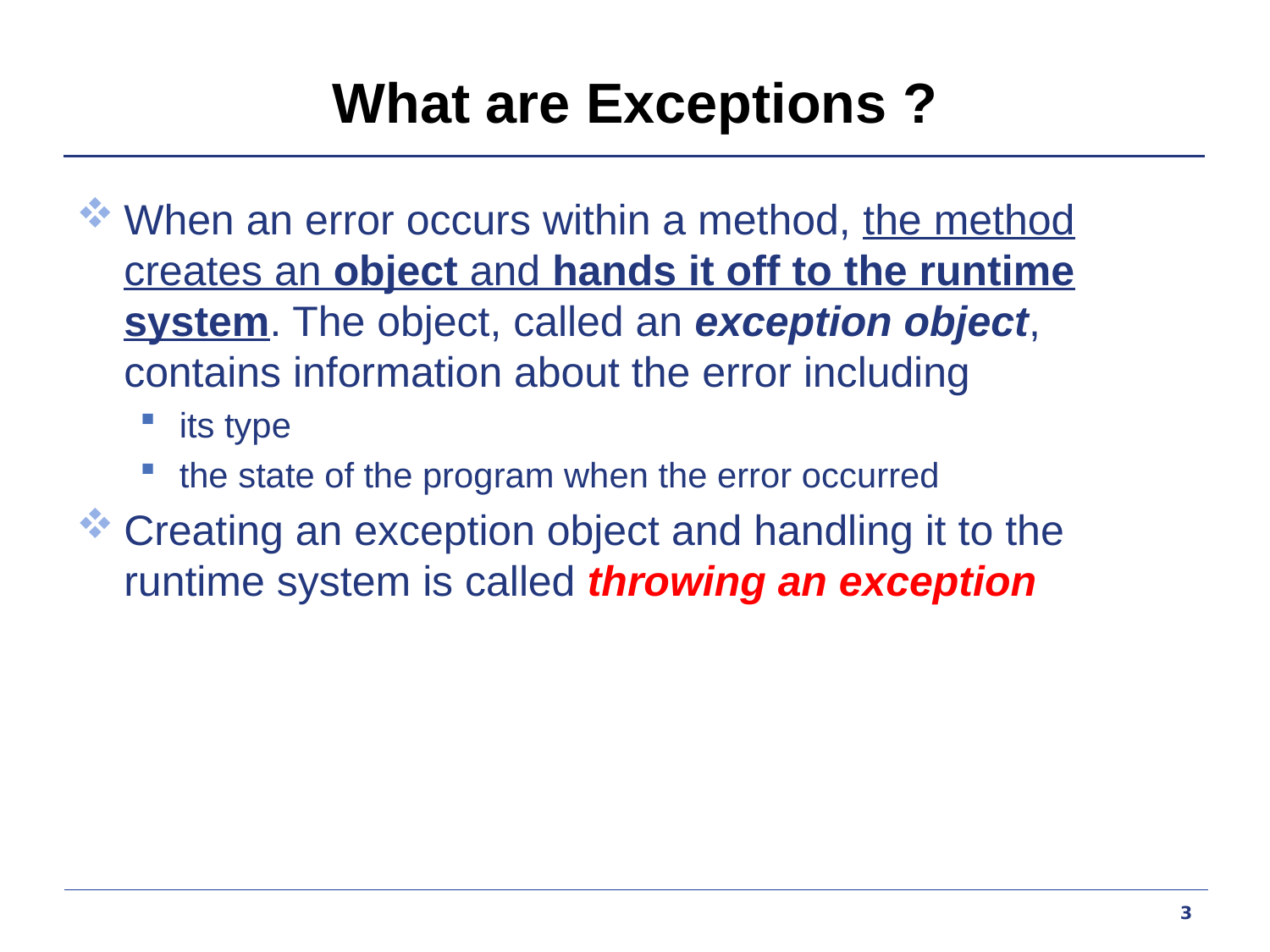

# What are Exceptions ?
When an error occurs within a method, the method creates an object and hands it off to the runtime system. The object, called an exception object, contains information about the error including
its type
the state of the program when the error occurred
Creating an exception object and handling it to the runtime system is called throwing an exception
3